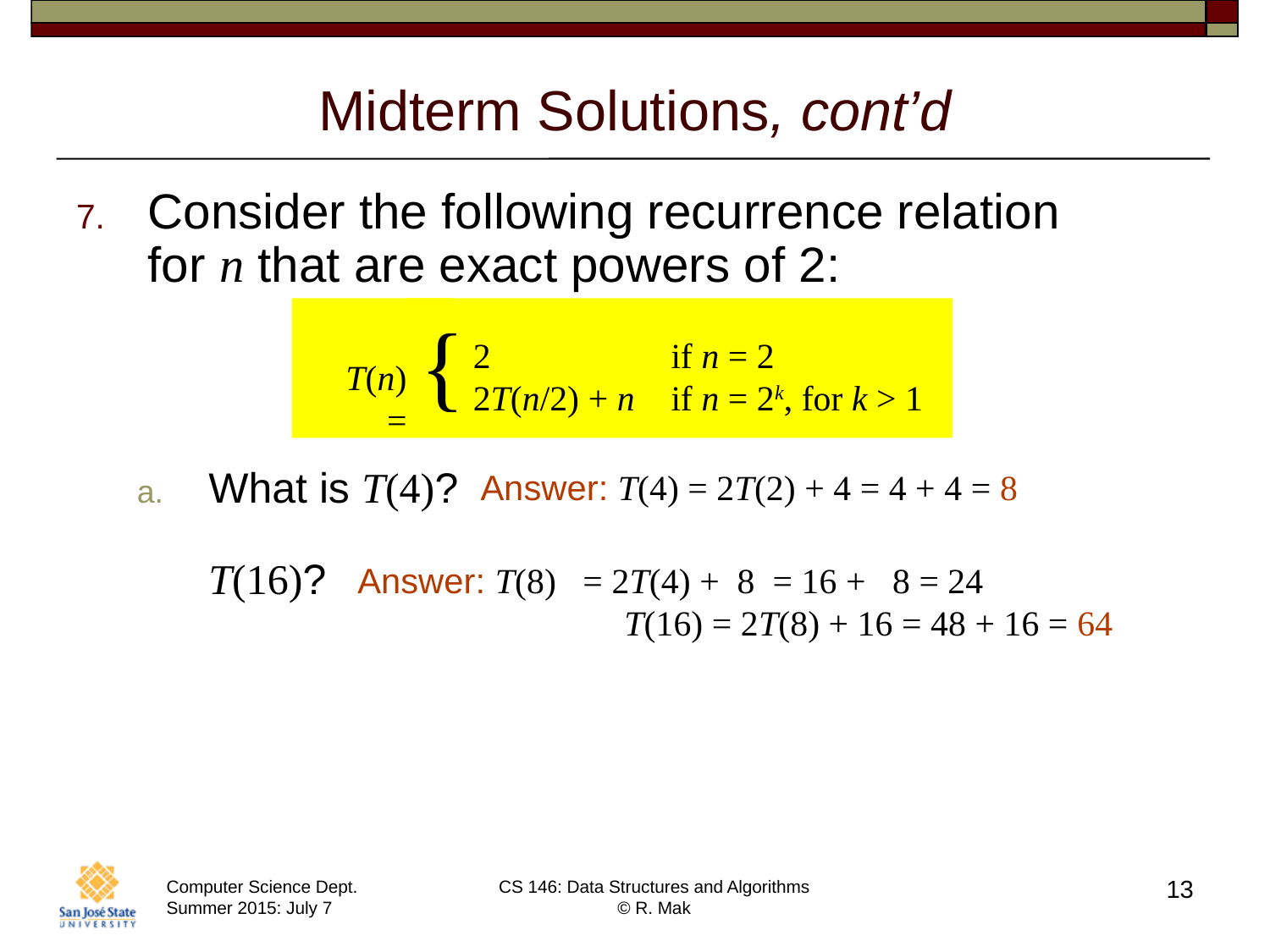

# Midterm Solutions, cont’d
Consider the following recurrence relation
for n that are exact powers of 2:
What is T(4)?
T(16)?

{
2	if n = 2
2T(n/2) + n	if n = 2k, for k > 1
T(n)  =
Answer: T(4) = 2T(2) + 4 = 4 + 4 = 8
Answer: T(8)   = 2T(4) +  8  = 16 +   8 = 24
                              T(16) = 2T(8) + 16 = 48 + 16 = 64
13